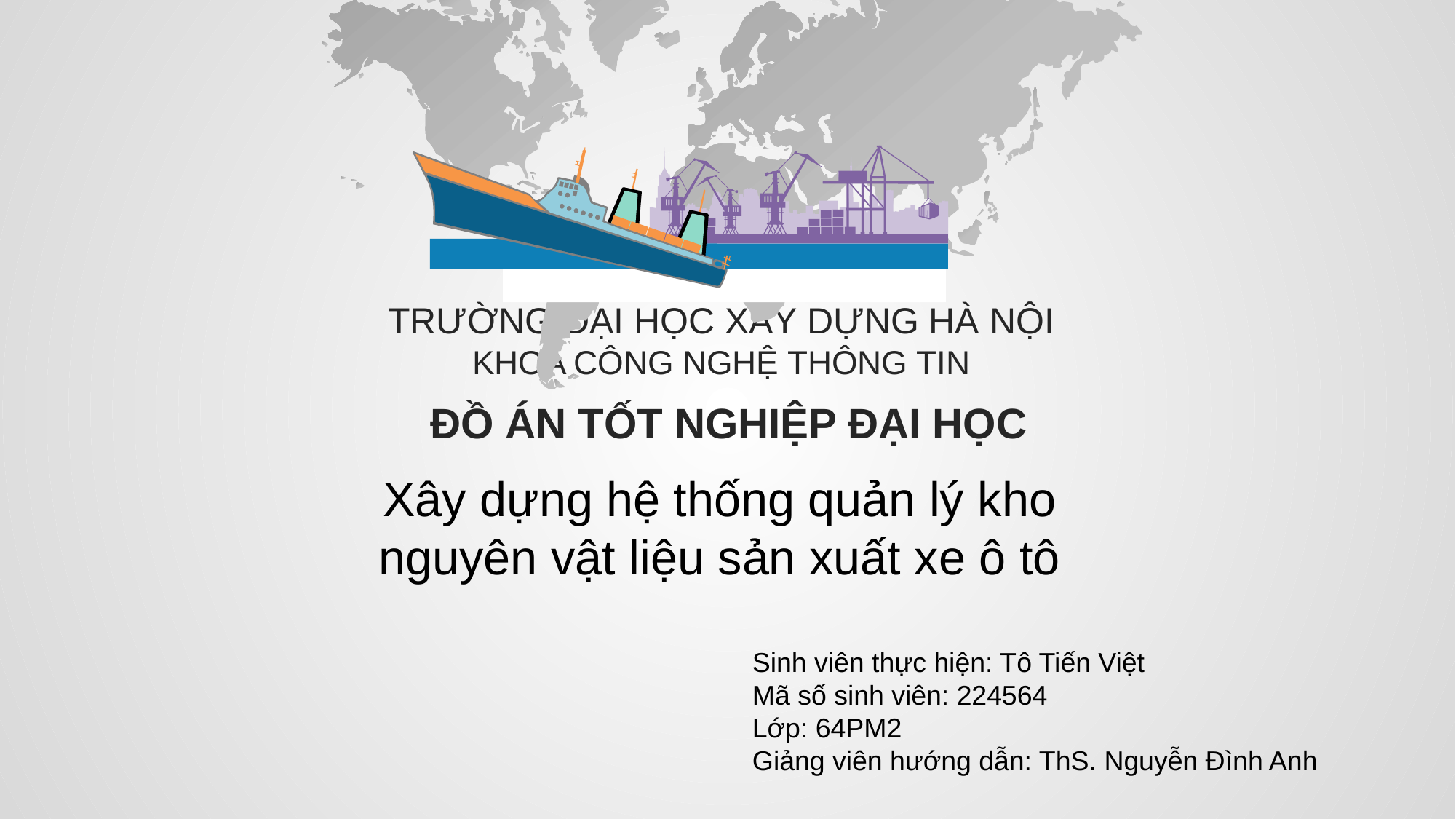

TRƯỜNG ĐẠI HỌC XÂY DỰNG HÀ NỘI
KHOA CÔNG NGHỆ THÔNG TIN
ĐỒ ÁN TỐT NGHIỆP ĐẠI HỌC
Xây dựng hệ thống quản lý kho
nguyên vật liệu sản xuất xe ô tô
Sinh viên thực hiện: Tô Tiến Việt
Mã số sinh viên: 224564
Lớp: 64PM2
Giảng viên hướng dẫn: ThS. Nguyễn Đình Anh